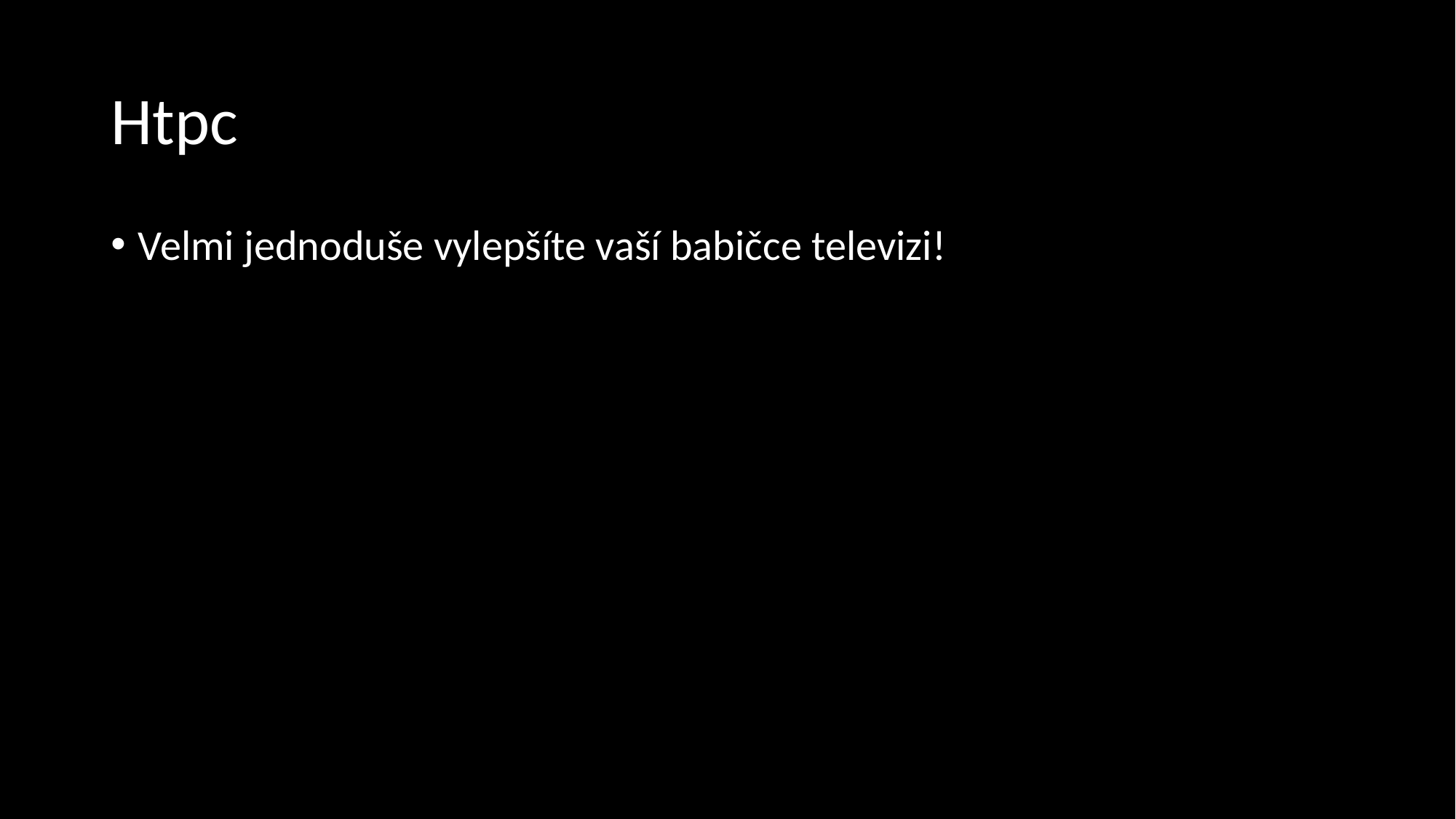

# Htpc
Velmi jednoduše vylepšíte vaší babičce televizi!